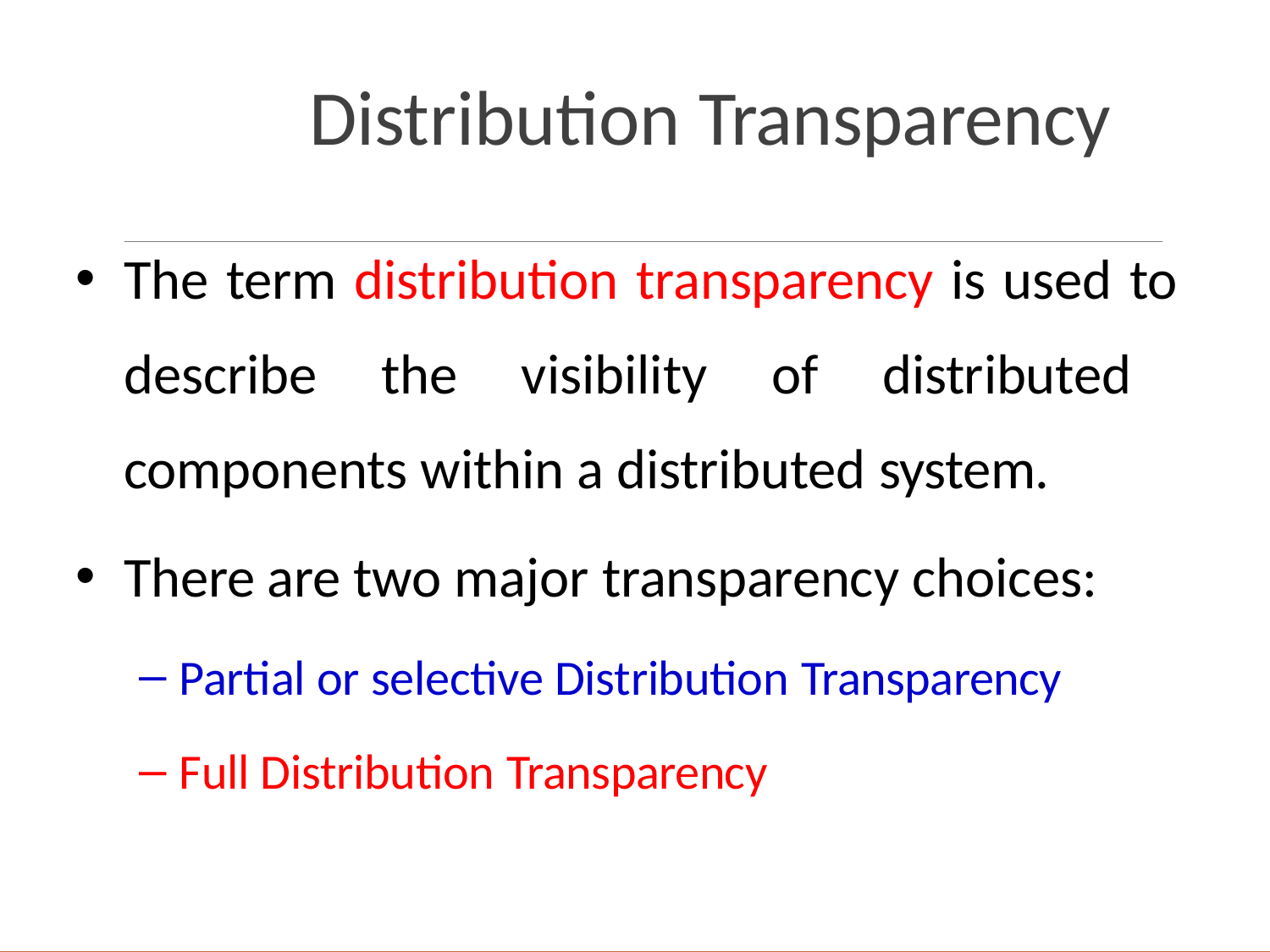

# Distribution Transparency
The term distribution transparency is used to  describe the visibility of distributed  components within a distributed system.
There are two major transparency choices:
Partial or selective Distribution Transparency
Full Distribution Transparency

Distributed Systems: Introduction to Distributed Systems. Mulei
17/01/2023
57